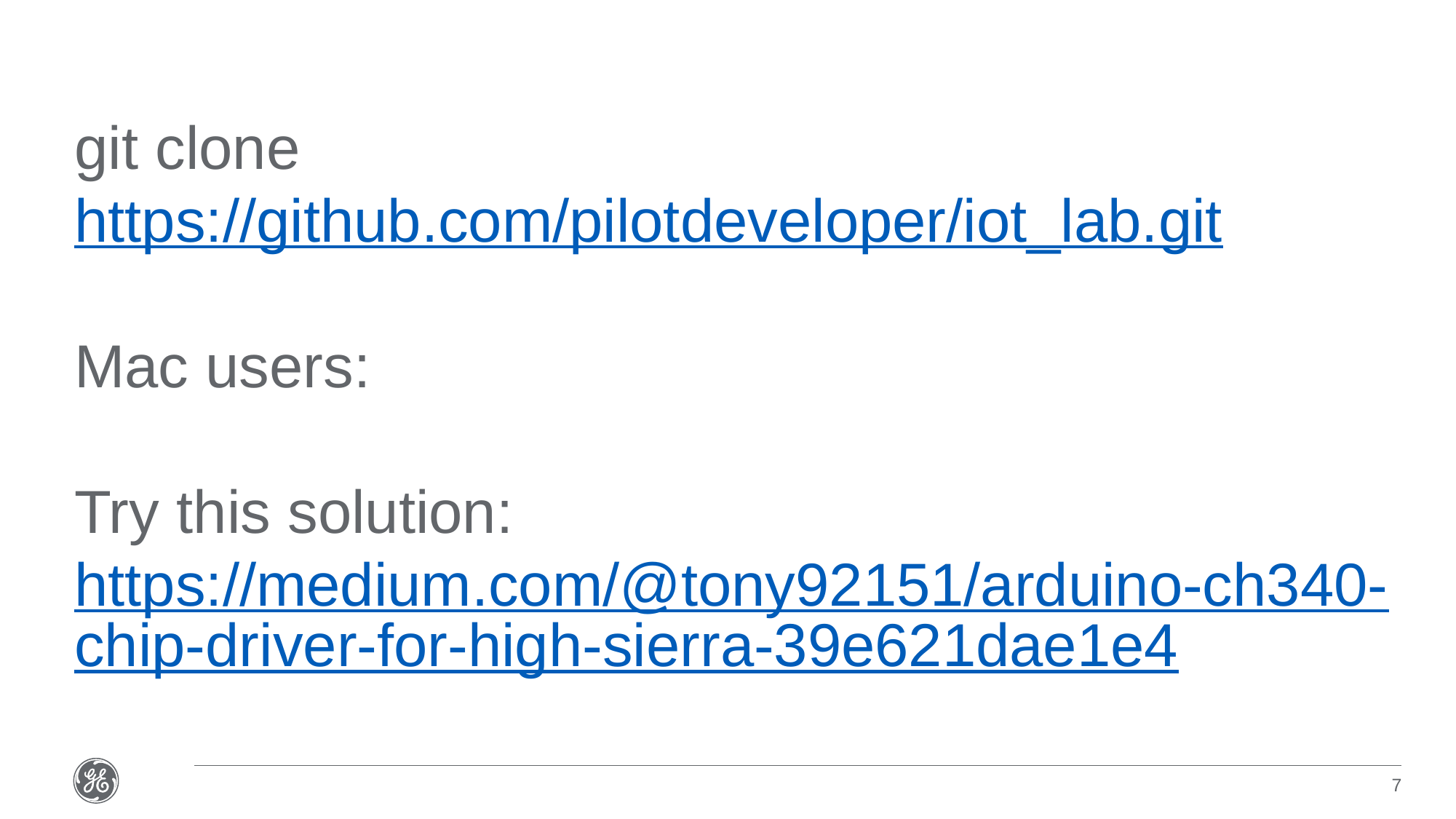

git clone https://github.com/pilotdeveloper/iot_lab.git

Mac users:
Try this solution:
https://medium.com/@tony92151/arduino-ch340-chip-driver-for-high-sierra-39e621dae1e4

7